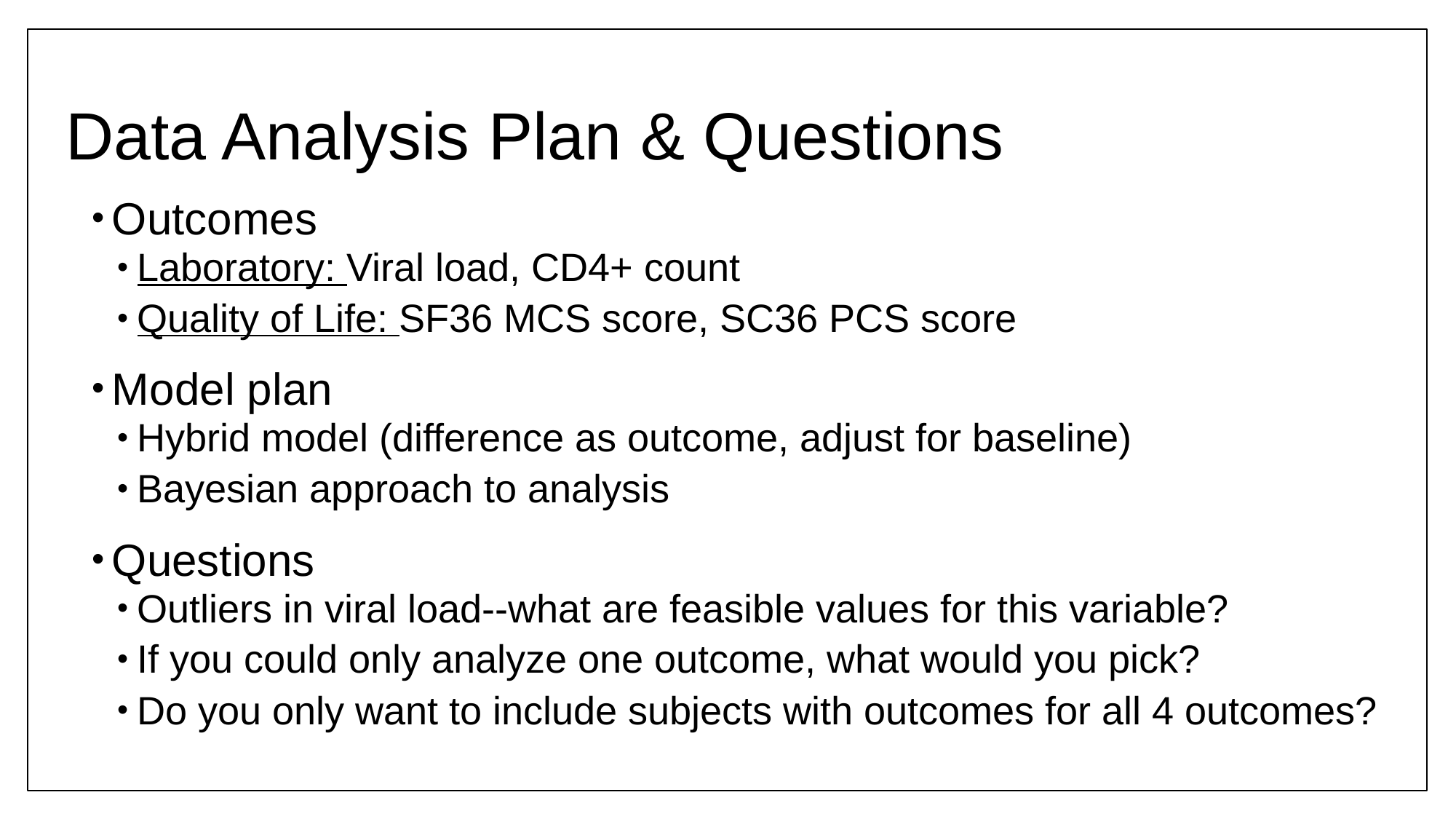

# Data Analysis Plan & Questions
Outcomes
Laboratory: Viral load, CD4+ count
Quality of Life: SF36 MCS score, SC36 PCS score
Model plan
Hybrid model (difference as outcome, adjust for baseline)
Bayesian approach to analysis
Questions
Outliers in viral load--what are feasible values for this variable?
If you could only analyze one outcome, what would you pick?
Do you only want to include subjects with outcomes for all 4 outcomes?